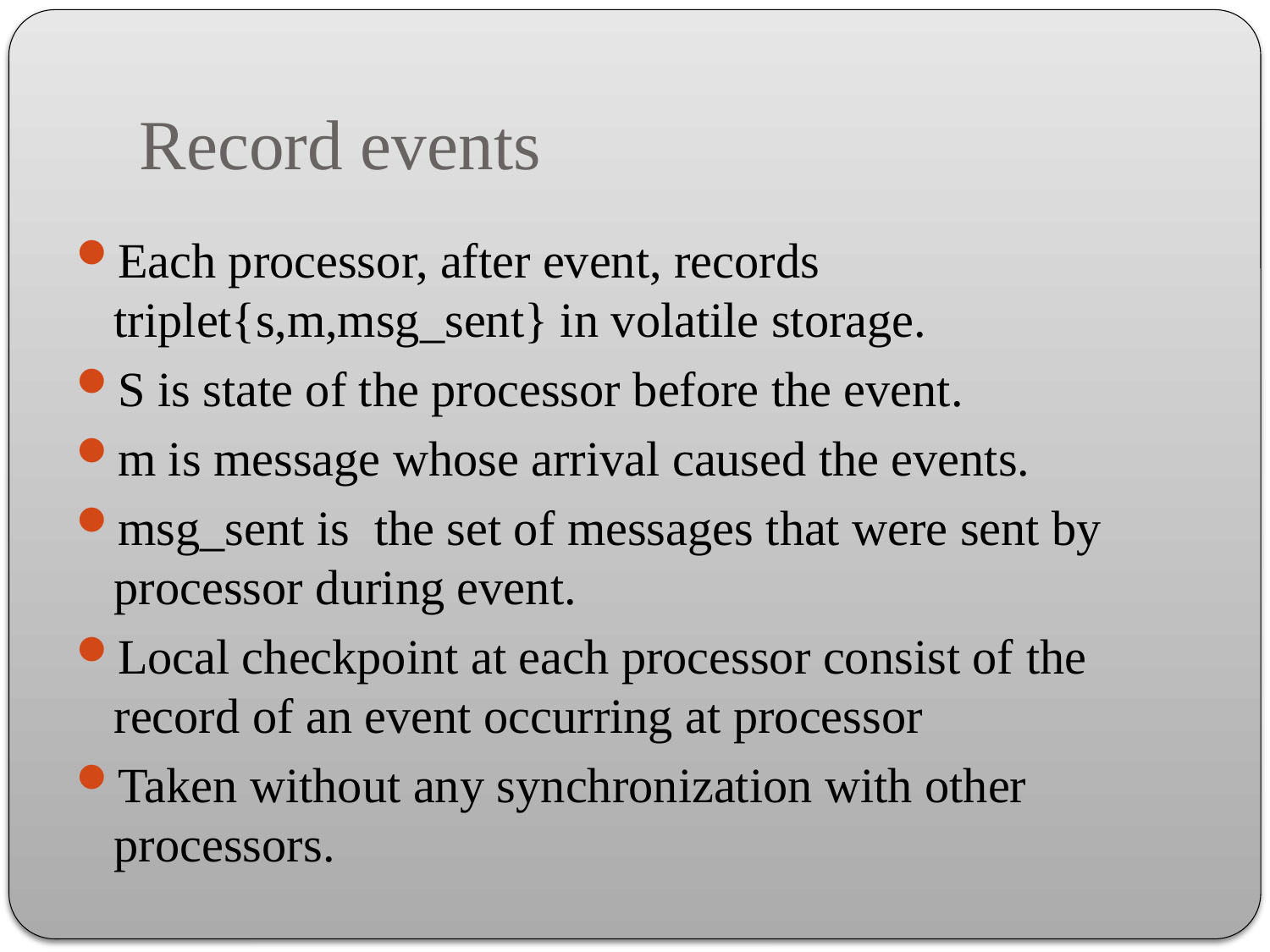

# Record events
Each processor, after event, records triplet{s,m,msg_sent} in volatile storage.
S is state of the processor before the event.
m is message whose arrival caused the events.
msg_sent is  the set of messages that were sent by processor during event.
Local checkpoint at each processor consist of the record of an event occurring at processor
Taken without any synchronization with other processors.